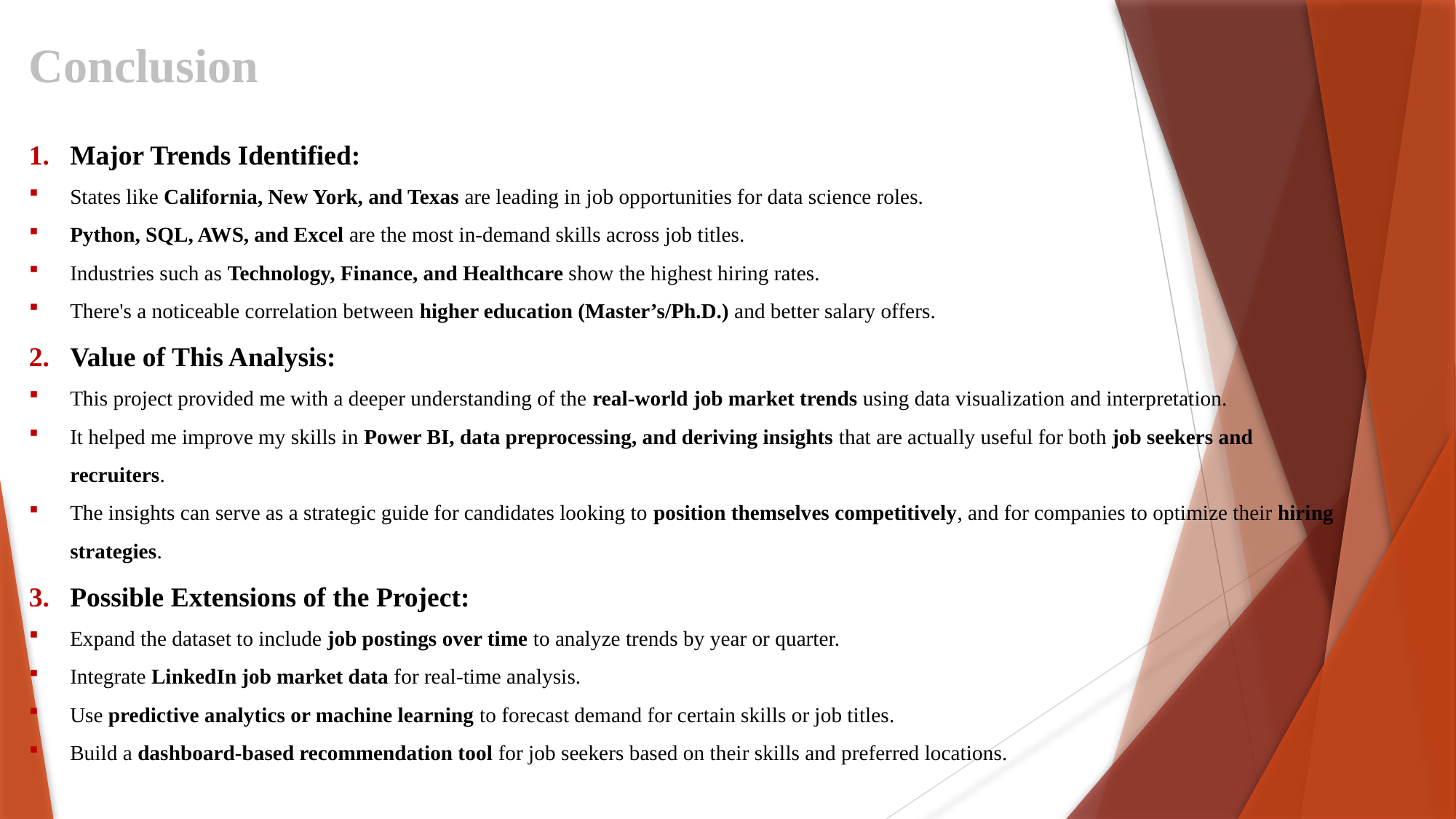

# Conclusion
Major Trends Identified:
States like California, New York, and Texas are leading in job opportunities for data science roles.
Python, SQL, AWS, and Excel are the most in-demand skills across job titles.
Industries such as Technology, Finance, and Healthcare show the highest hiring rates.
There's a noticeable correlation between higher education (Master’s/Ph.D.) and better salary offers.
Value of This Analysis:
This project provided me with a deeper understanding of the real-world job market trends using data visualization and interpretation.
It helped me improve my skills in Power BI, data preprocessing, and deriving insights that are actually useful for both job seekers and recruiters.
The insights can serve as a strategic guide for candidates looking to position themselves competitively, and for companies to optimize their hiring strategies.
Possible Extensions of the Project:
Expand the dataset to include job postings over time to analyze trends by year or quarter.
Integrate LinkedIn job market data for real-time analysis.
Use predictive analytics or machine learning to forecast demand for certain skills or job titles.
Build a dashboard-based recommendation tool for job seekers based on their skills and preferred locations.